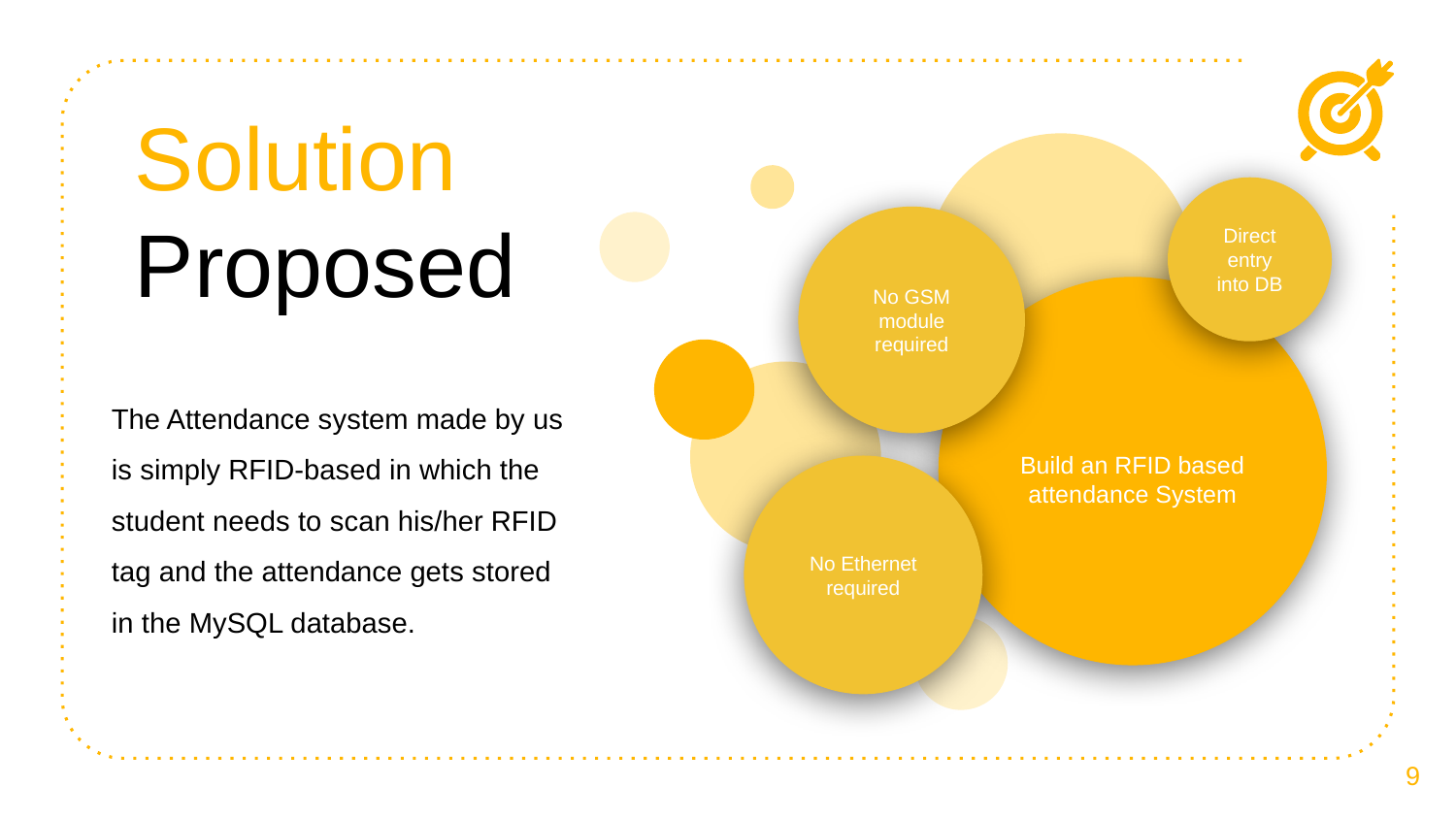

# Solution Proposed

Direct entry into DB

No GSM module required

Build an RFID based attendance System
The Attendance system made by us is simply RFID-based in which the student needs to scan his/her RFID tag and the attendance gets stored in the MySQL database.

No Ethernet required
9